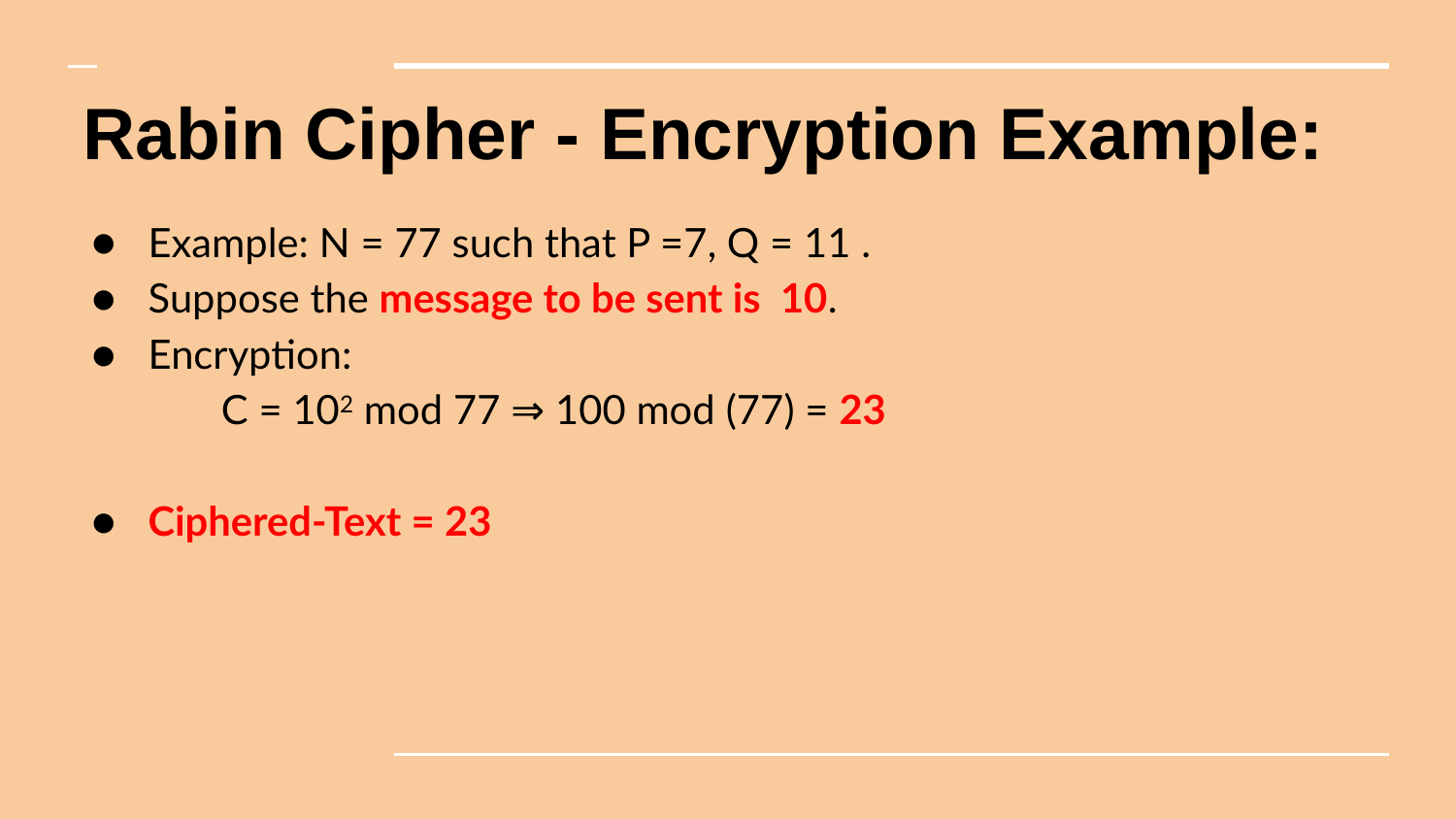

# Rabin Cipher - Encryption Example:

Example: N = 77 such that P =7, Q = 11 .
Suppose the message to be sent is  10.
Encryption:
       C = 102 mod 77 ⇒ 100 mod (77) = 23

Ciphered-Text = 23